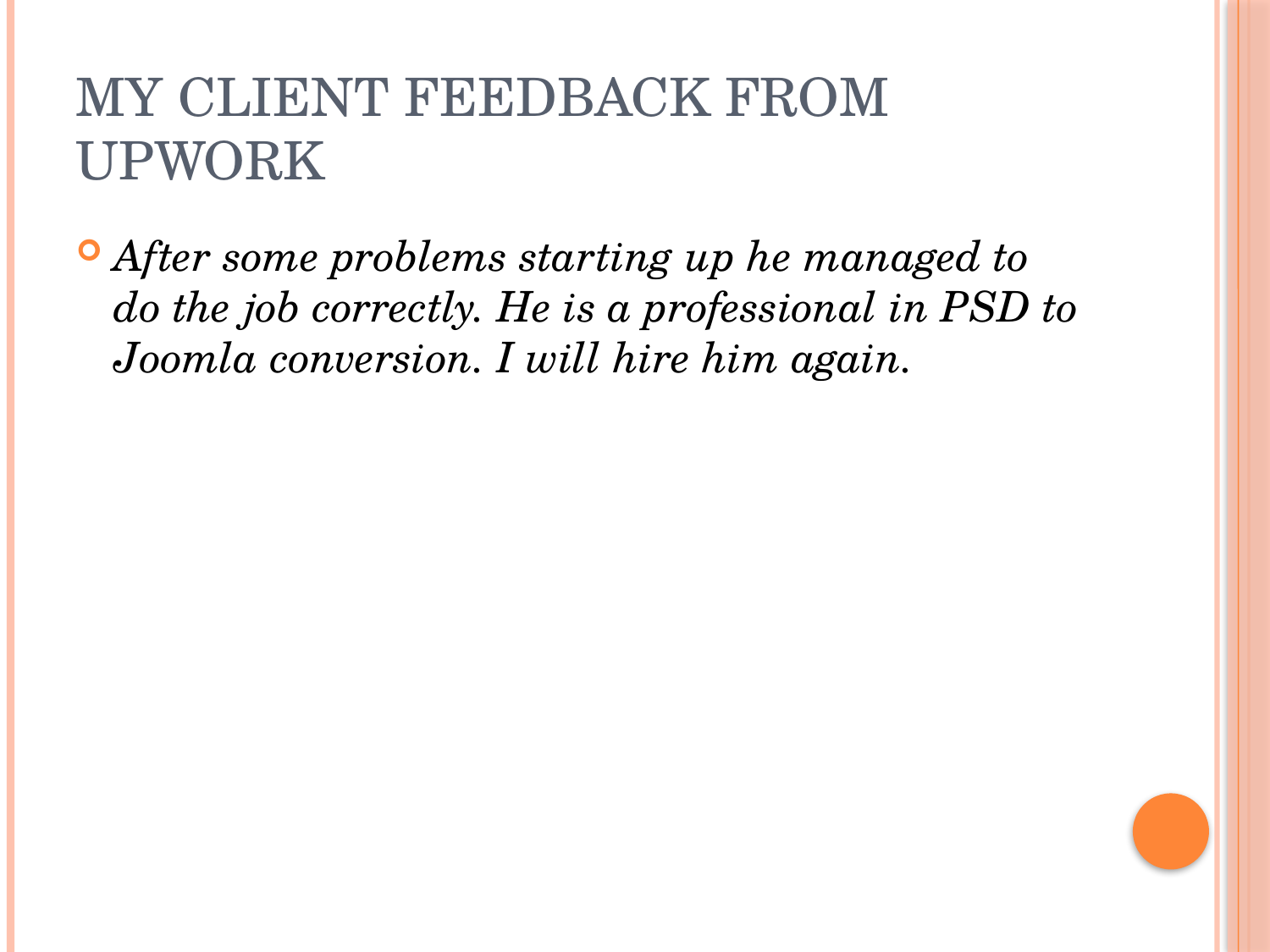

# My client feedback from Upwork
After some problems starting up he managed to do the job correctly. He is a professional in PSD to Joomla conversion. I will hire him again.